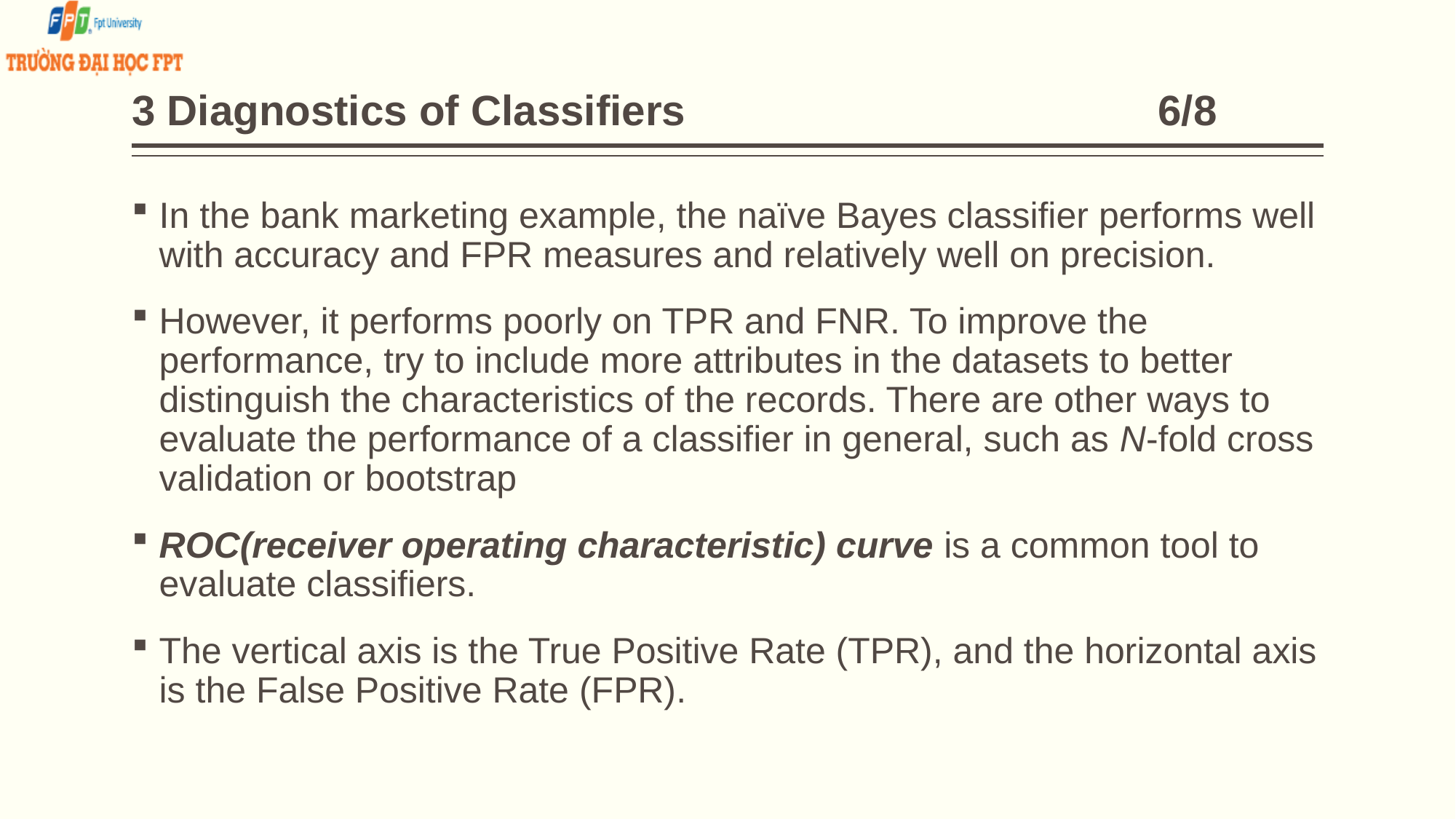

# 3 Diagnostics of Classifiers                                        6/8
In the bank marketing example, the naïve Bayes classifier performs well with accuracy and FPR measures and relatively well on precision.
However, it performs poorly on TPR and FNR. To improve the performance, try to include more attributes in the datasets to better distinguish the characteristics of the records. There are other ways to evaluate the performance of a classifier in general, such as N-fold cross validation or bootstrap
ROC(receiver operating characteristic) curve is a common tool to evaluate classifiers.
The vertical axis is the True Positive Rate (TPR), and the horizontal axis is the False Positive Rate (FPR).